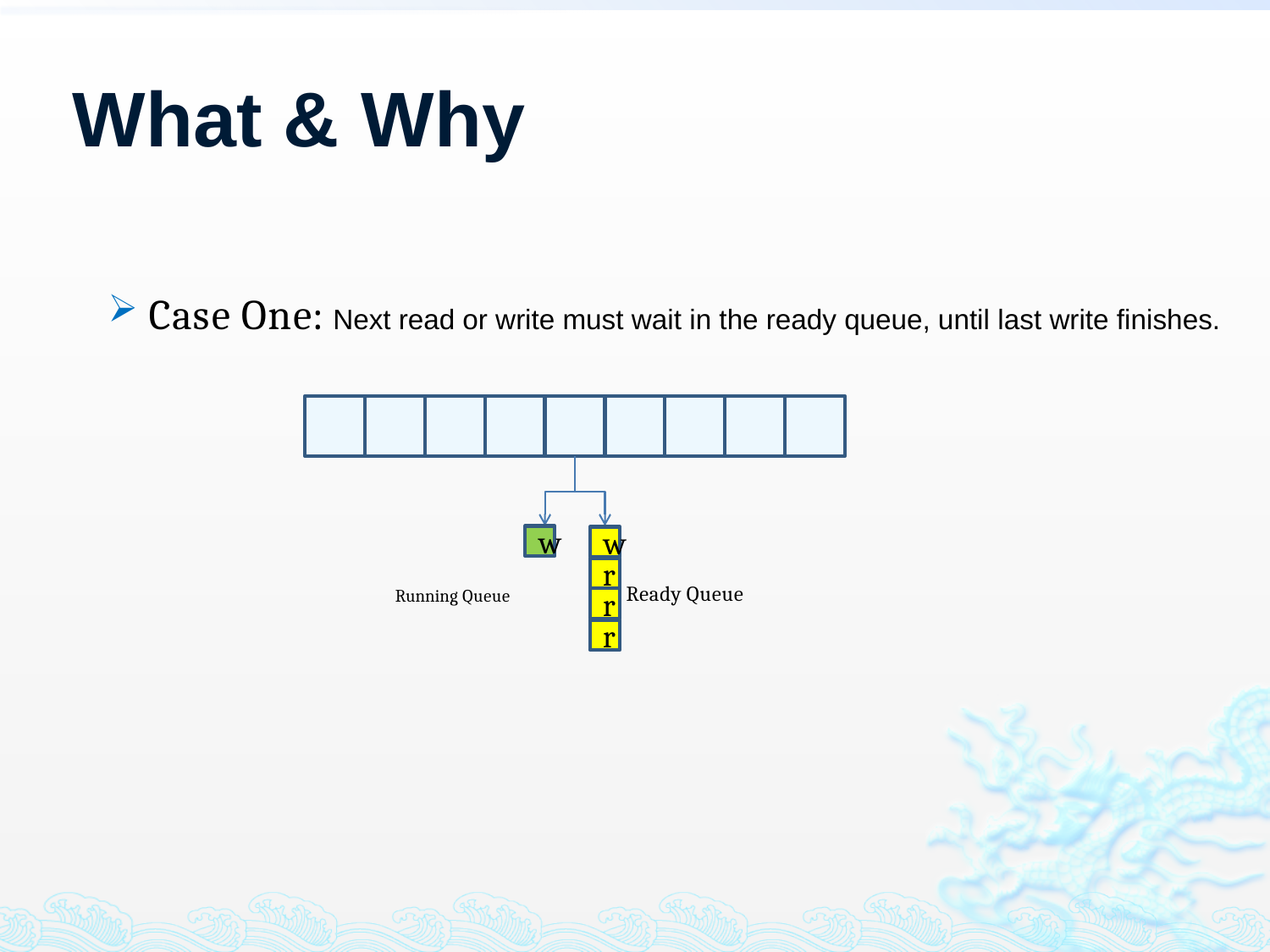

# What & Why
Case One: Next read or write must wait in the ready queue, until last write finishes.

w
w
r
Ready Queue
Running Queue
r
r